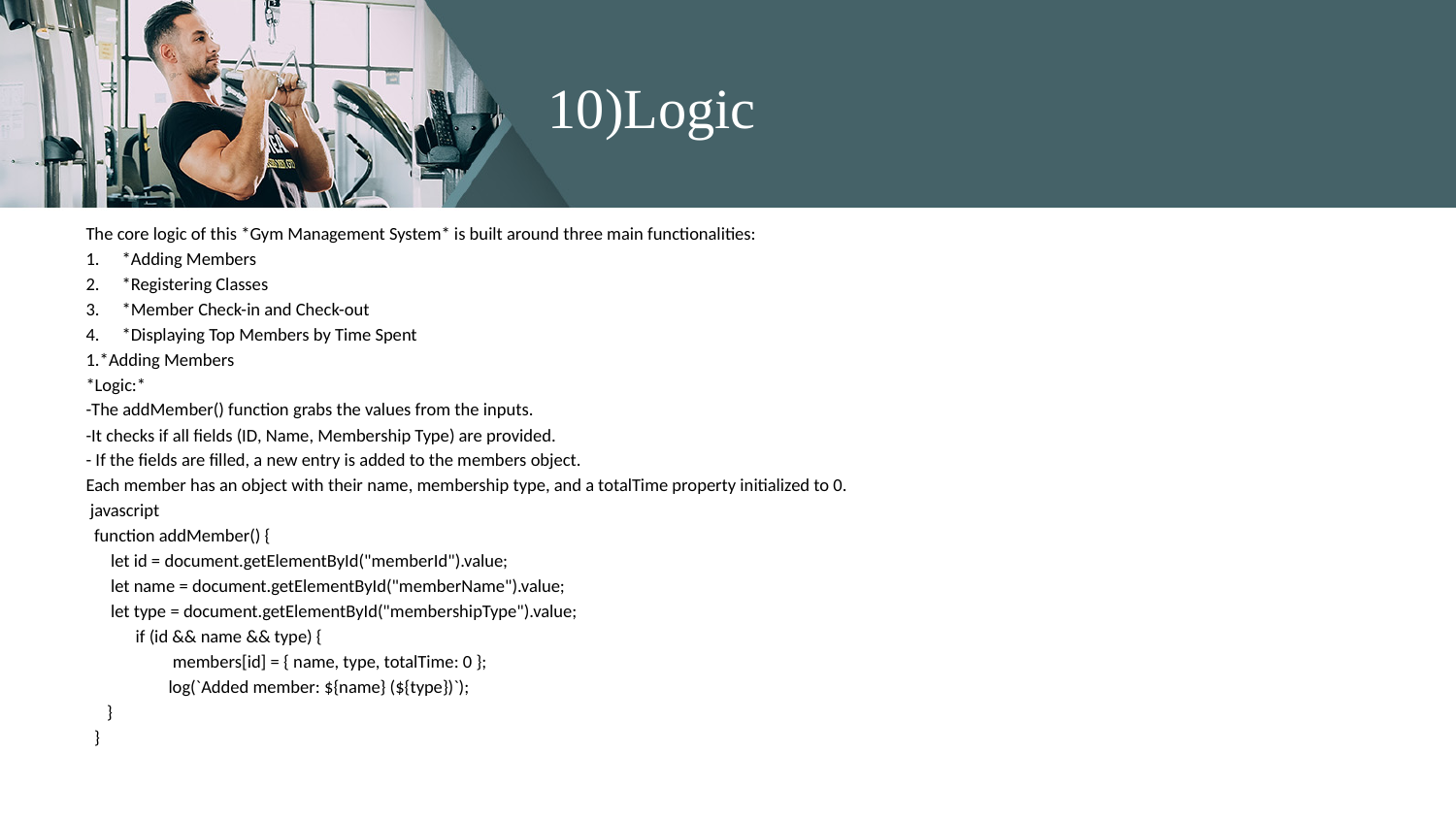

# 10)Logic
The core logic of this *Gym Management System* is built around three main functionalities:
*Adding Members
*Registering Classes
*Member Check-in and Check-out
*Displaying Top Members by Time Spent
1.*Adding Members
*Logic:*
-The addMember() function grabs the values from the inputs.
-It checks if all fields (ID, Name, Membership Type) are provided.
- If the fields are filled, a new entry is added to the members object.
Each member has an object with their name, membership type, and a totalTime property initialized to 0.
 javascript
  function addMember() {
      let id = document.getElementById("memberId").value;
      let name = document.getElementById("memberName").value;
      let type = document.getElementById("membershipType").value;
            if (id && name && type) {
                     members[id] = { name, type, totalTime: 0 };
                    log(`Added member: ${name} (${type})`);
     }
  }